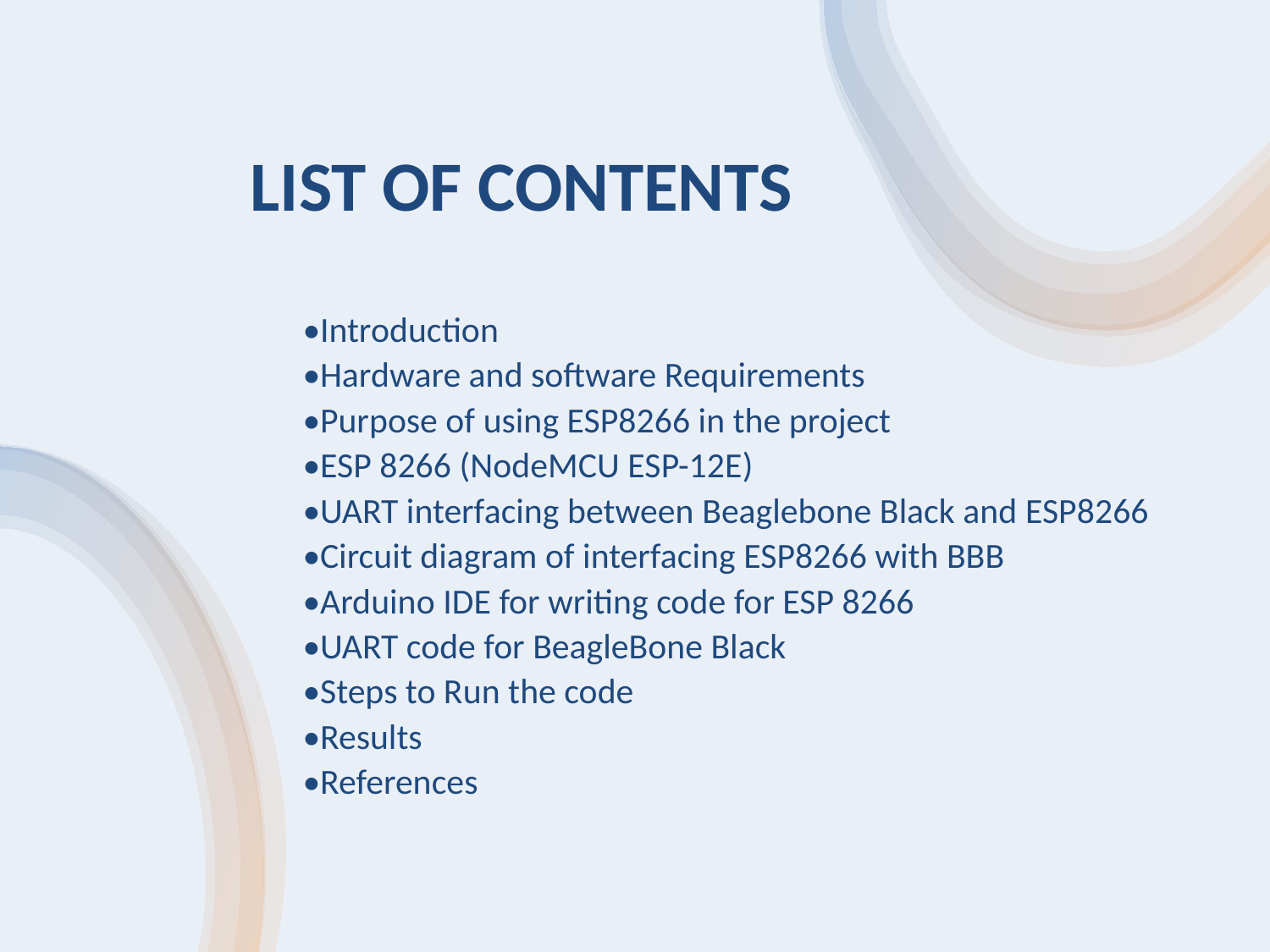

# LIST OF CONTENTS
•Introduction
•Hardware and software Requirements
•Purpose of using ESP8266 in the project
•ESP 8266 (NodeMCU ESP-12E)
•UART interfacing between Beaglebone Black and ESP8266
•Circuit diagram of interfacing ESP8266 with BBB
•Arduino IDE for writing code for ESP 8266
•UART code for BeagleBone Black
•Steps to Run the code
•Results
•References